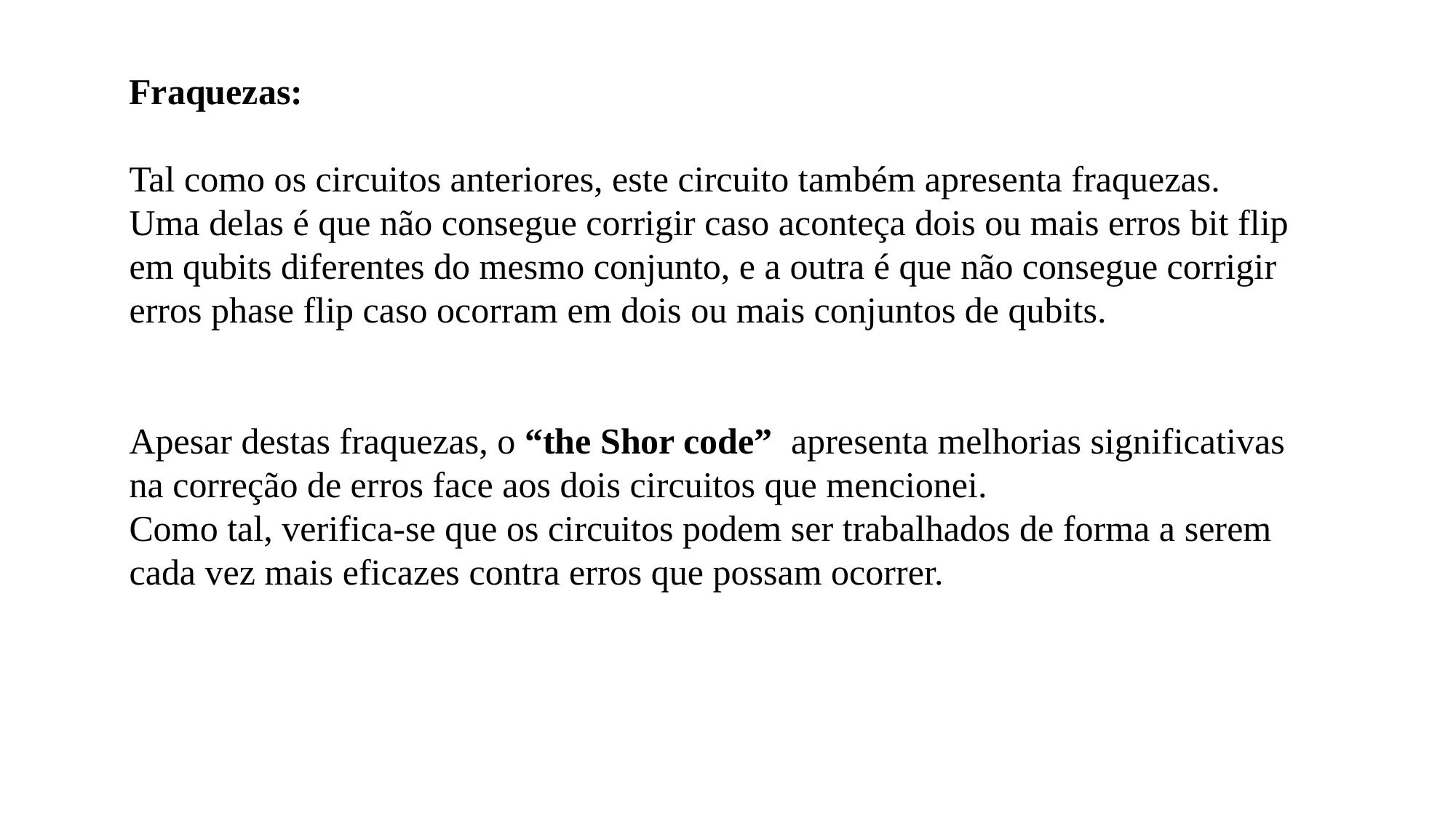

Fraquezas:

Tal como os circuitos anteriores, este circuito também apresenta fraquezas.
Uma delas é que não consegue corrigir caso aconteça dois ou mais erros bit flip em qubits diferentes do mesmo conjunto, e a outra é que não consegue corrigir erros phase flip caso ocorram em dois ou mais conjuntos de qubits.

Apesar destas fraquezas, o “the Shor code”  apresenta melhorias significativas na correção de erros face aos dois circuitos que mencionei.
Como tal, verifica-se que os circuitos podem ser trabalhados de forma a serem cada vez mais eficazes contra erros que possam ocorrer.